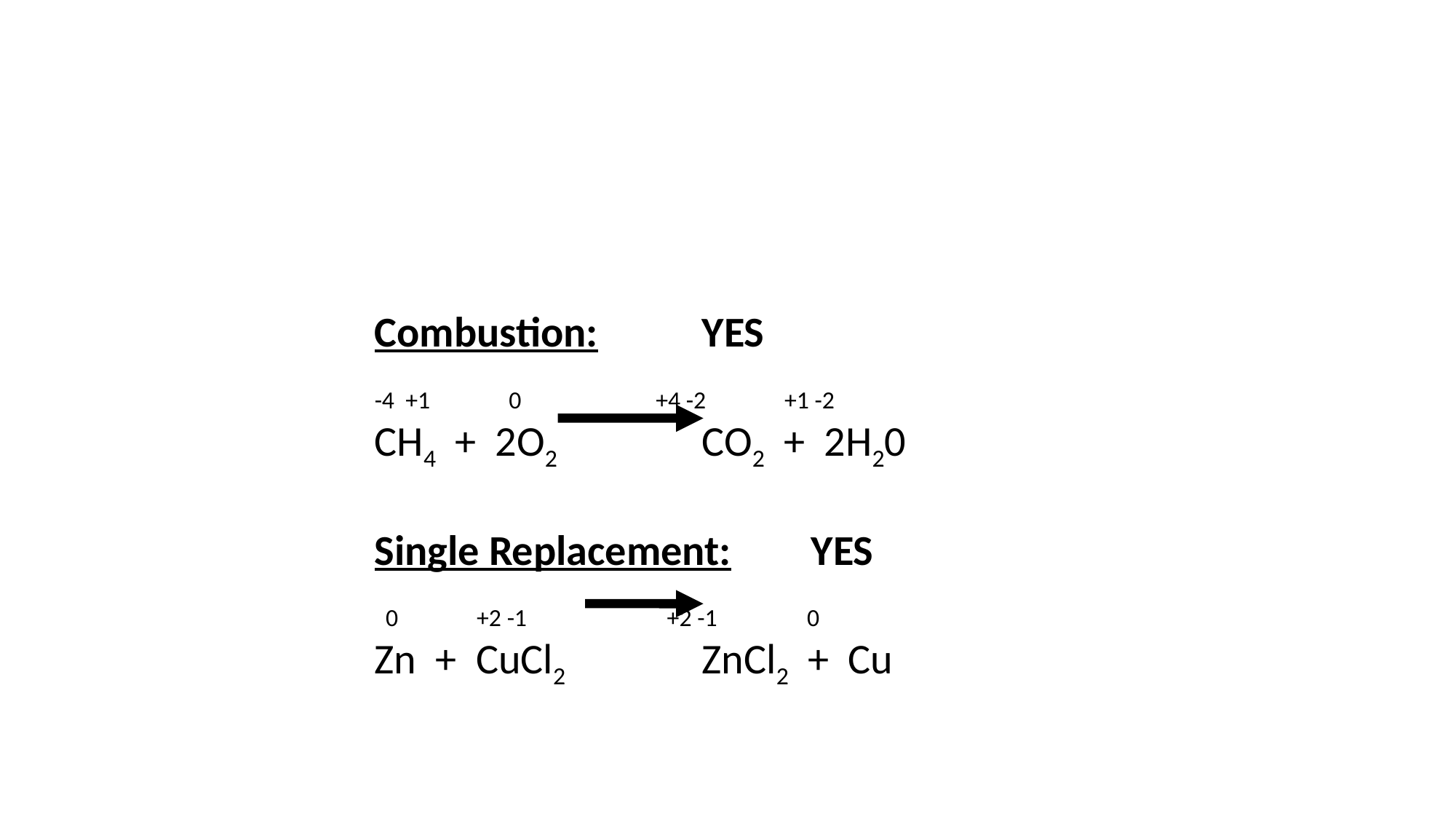

Combustion:	YES
-4  +1              0                        +4 -2              +1 -2
CH4  +  2O2	 	CO2  +  2H20

Single Replacement:	YES
  0              +2 -1                         +2 -1                0
Zn  +  CuCl2		ZnCl2  +  Cu